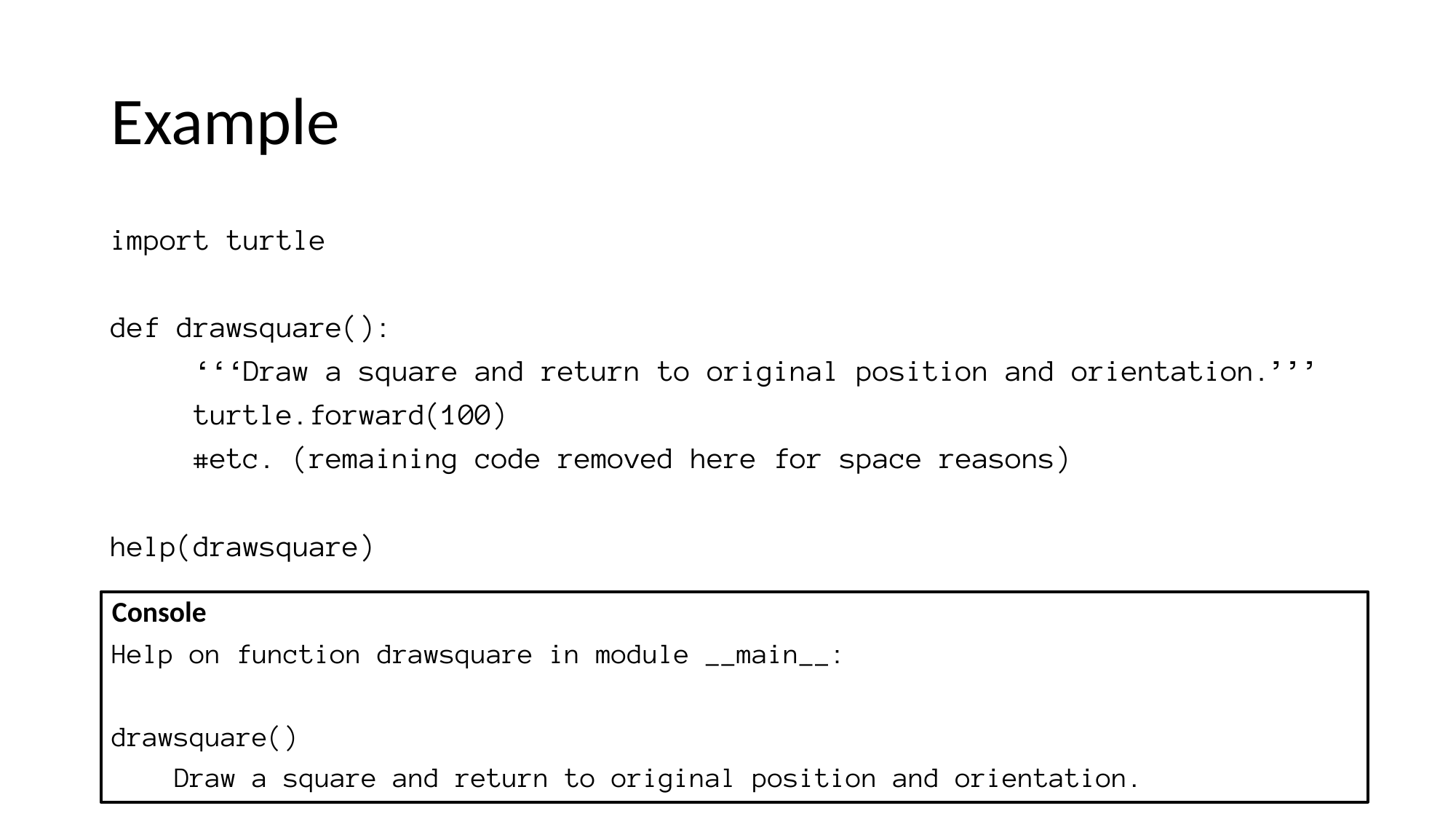

# Example
import turtle

def drawsquare():
     ‘‘‘Draw a square and return to original position and orientation.’’’
     turtle.forward(100)
     #etc. (remaining code removed here for space reasons)

help(drawsquare)
Console
Help on function drawsquare in module __main__:

drawsquare()
    Draw a square and return to original position and orientation.